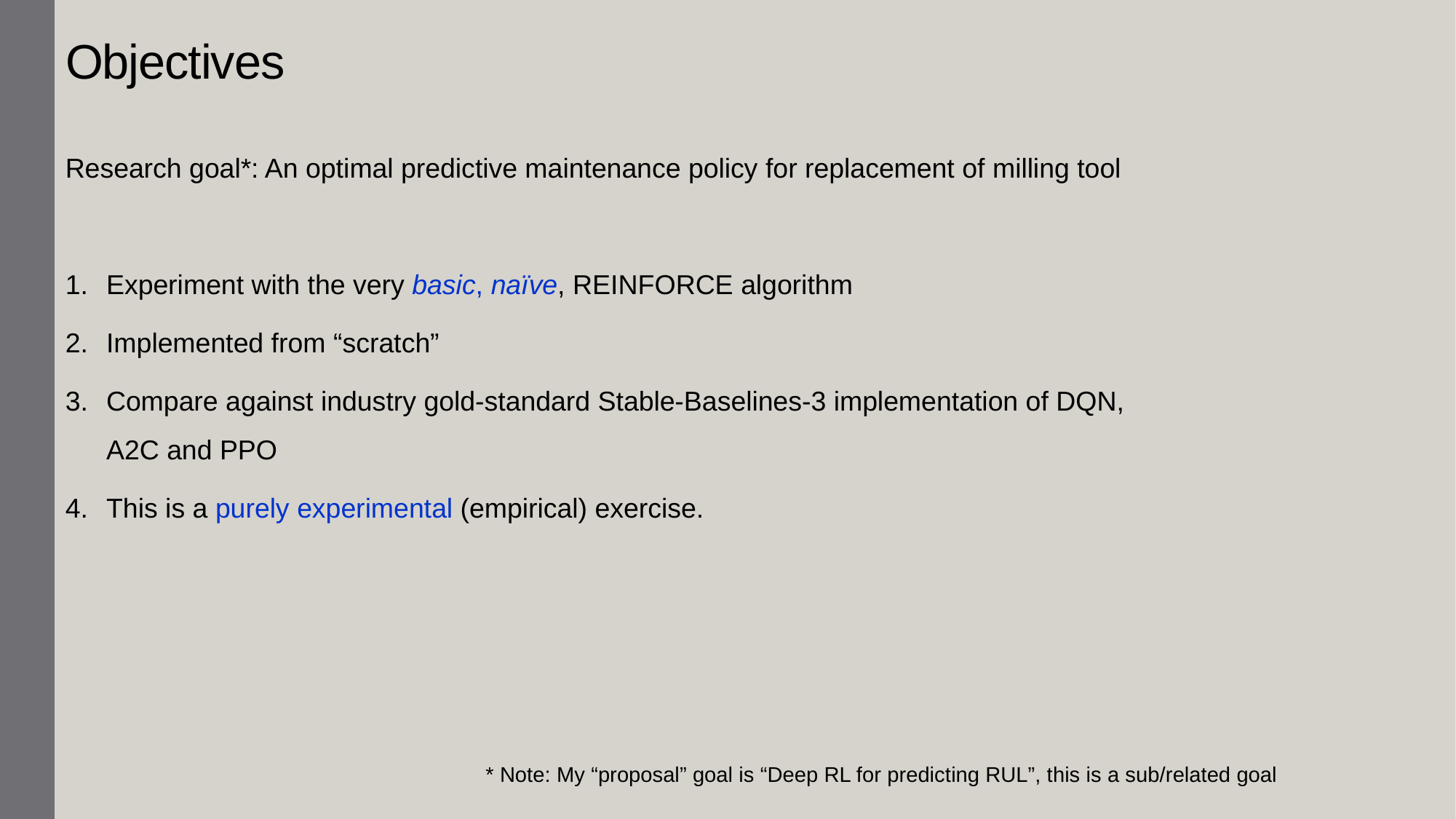

# Objectives
Research goal*: An optimal predictive maintenance policy for replacement of milling tool

Experiment with the very basic, naïve, REINFORCE algorithm
Implemented from “scratch”
Compare against industry gold-standard Stable-Baselines-3 implementation of DQN, A2C and PPO
This is a purely experimental (empirical) exercise.

* Note: My “proposal” goal is “Deep RL for predicting RUL”, this is a sub/related goal